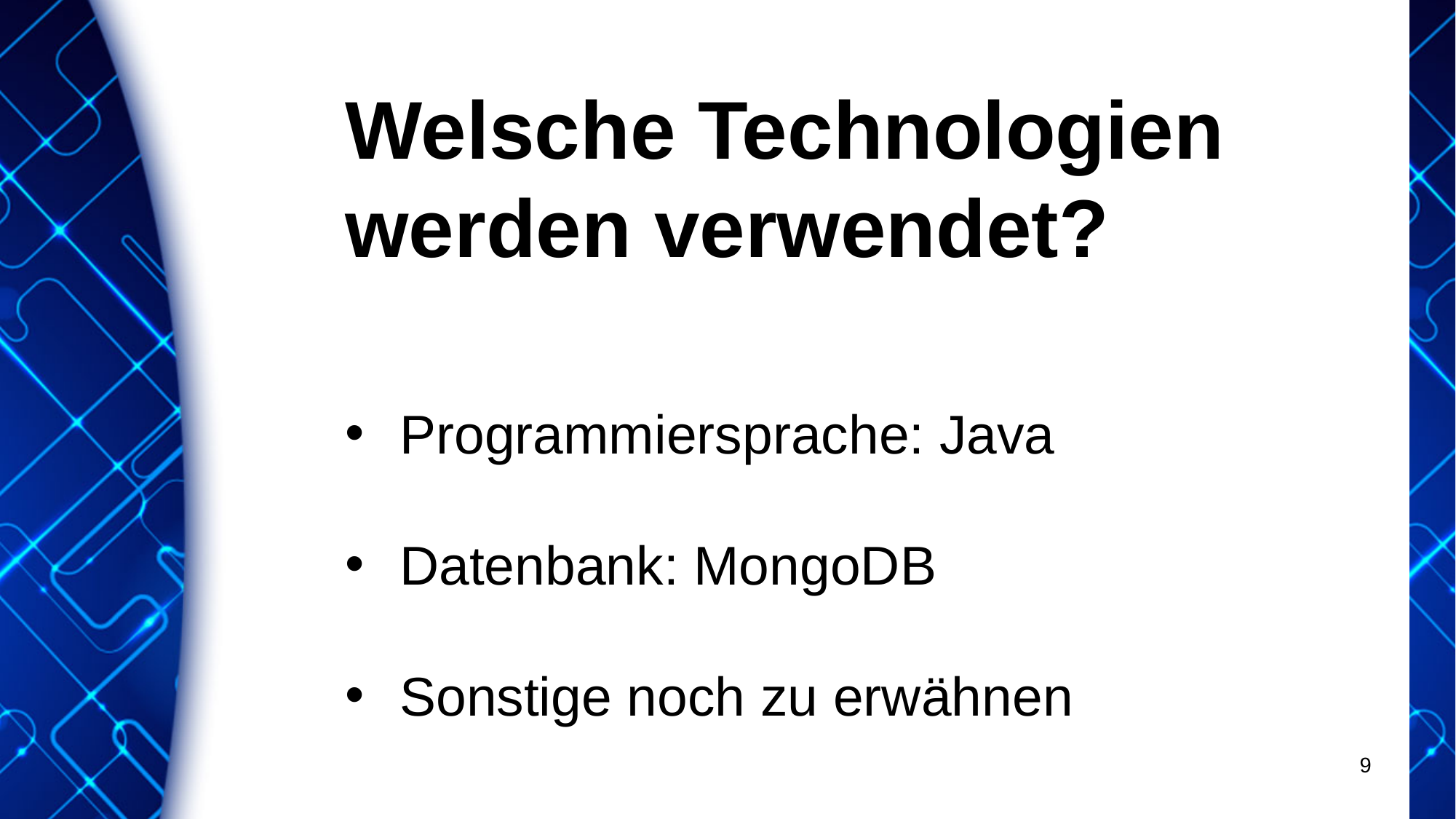

Welsche Technologien werden verwendet?
Programmiersprache: Java

Datenbank: MongoDB

Sonstige noch zu erwähnen

9